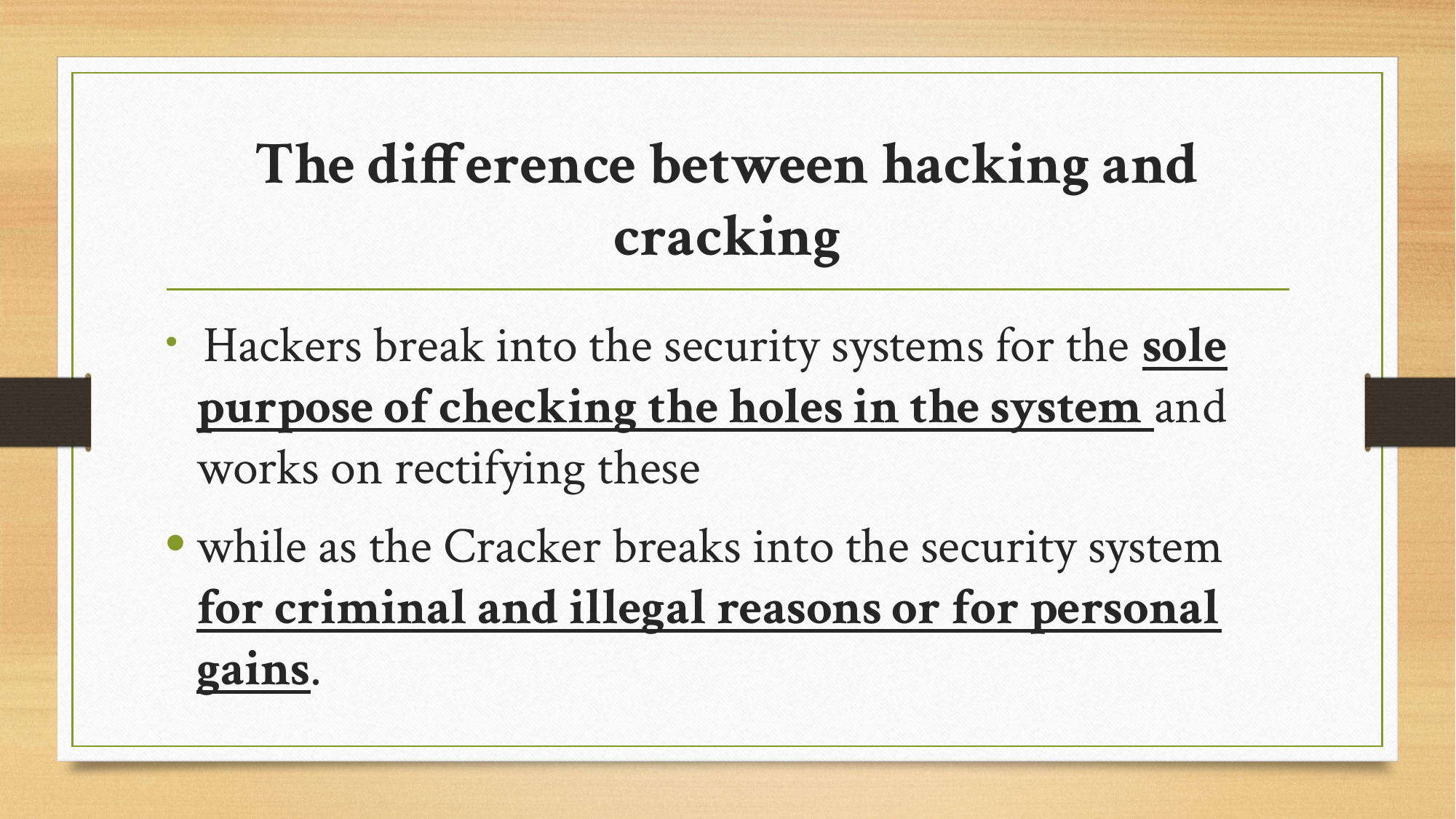

# The difference between hacking and cracking
 Hackers break into the security systems for the sole purpose of checking the holes in the system and works on rectifying these
while as the Cracker breaks into the security system for criminal and illegal reasons or for personal gains.